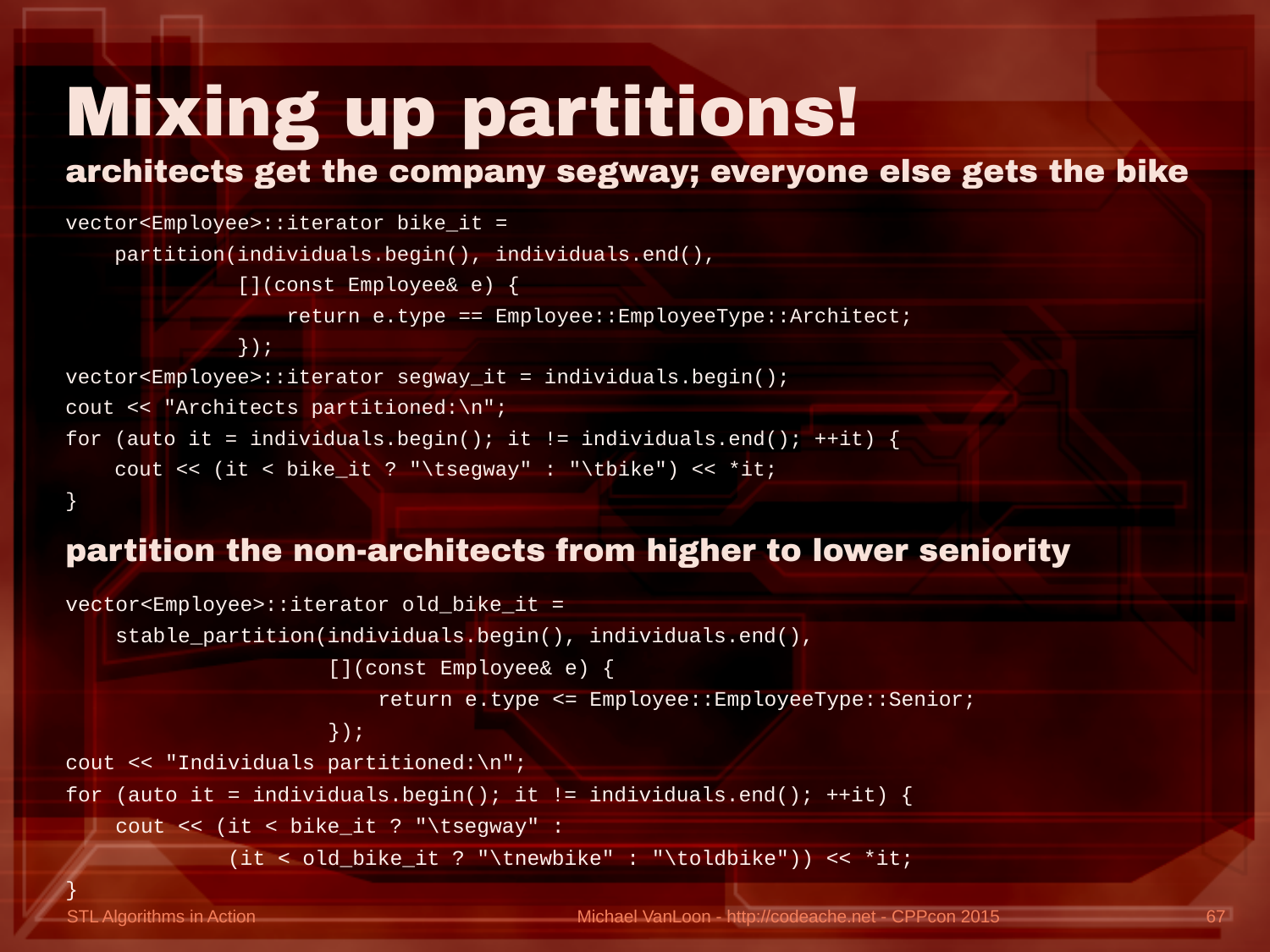

# Mixing up partitions! architects get the company segway; everyone else gets the bike
vector<Employee>::iterator bike_it =
    partition(individuals.begin(), individuals.end(),
              [](const Employee& e) {
                  return e.type == Employee::EmployeeType::Architect;
              });
vector<Employee>::iterator segway_it = individuals.begin();
cout << "Architects partitioned:\n";
for (auto it = individuals.begin(); it != individuals.end(); ++it) {
    cout << (it < bike_it ? "\tsegway" : "\tbike") << *it;
}
partition the non-architects from higher to lower seniority
vector<Employee>::iterator old_bike_it =
    stable_partition(individuals.begin(), individuals.end(),
                     [](const Employee& e) {
                         return e.type <= Employee::EmployeeType::Senior;
                     });
cout << "Individuals partitioned:\n";
for (auto it = individuals.begin(); it != individuals.end(); ++it) {
    cout << (it < bike_it ? "\tsegway" :
             (it < old_bike_it ? "\tnewbike" : "\toldbike")) << *it;
}
Michael VanLoon - http://codeache.net - CPPcon 2015
67